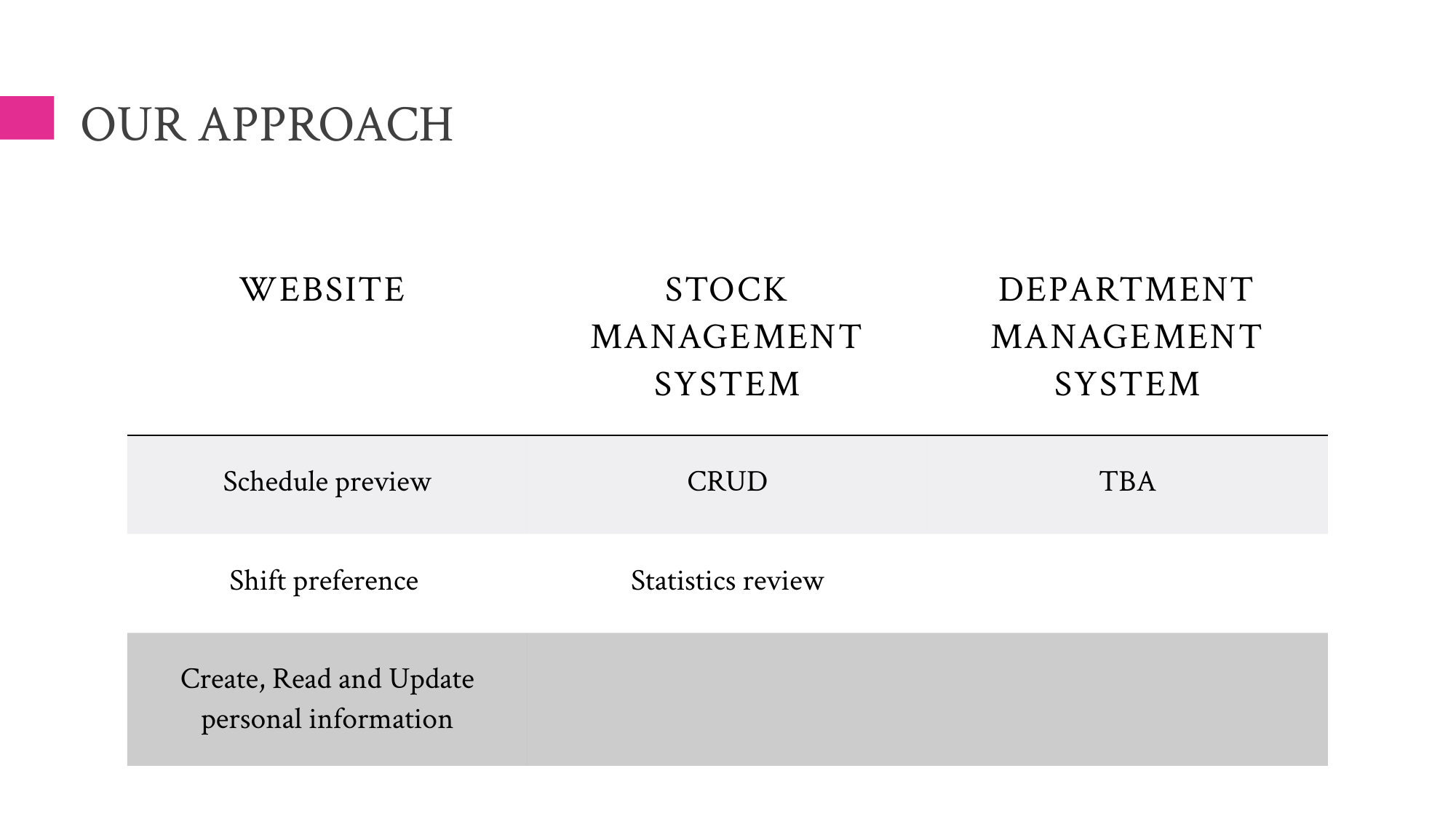

# Our approach
| Website | Stock management system | Department management system |
| --- | --- | --- |
| Schedule preview | CRUD | TBA |
| Shift preference | Statistics review |  |
| Create, Read and Update personal information |  |  |